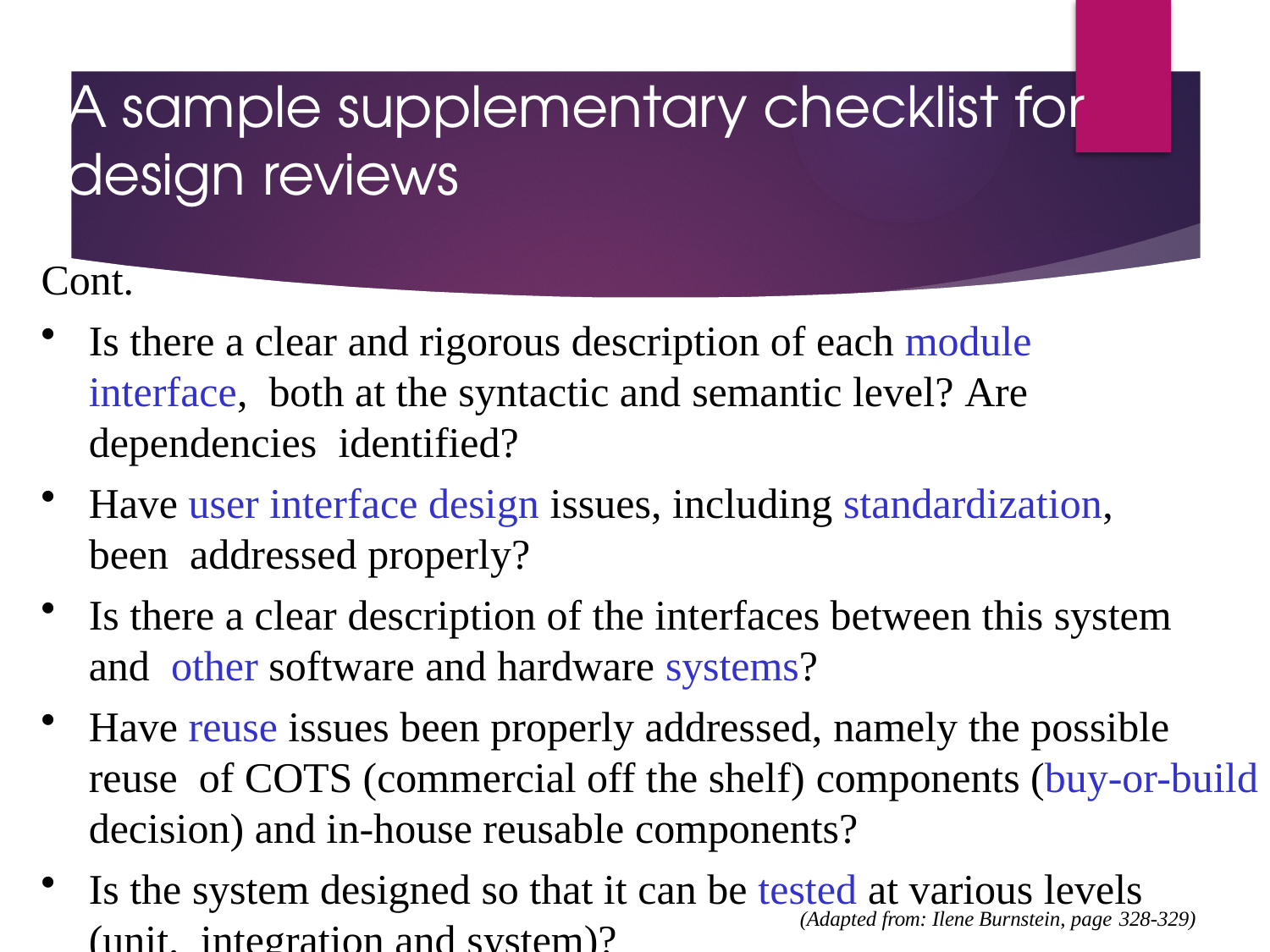

# A sample supplementary checklist for design reviews
Cont.
Is there a clear and rigorous description of each module interface,  both at the syntactic and semantic level? Are dependencies  identified?
Have user interface design issues, including standardization, been  addressed properly?
Is there a clear description of the interfaces between this system and  other software and hardware systems?
Have reuse issues been properly addressed, namely the possible reuse  of COTS (commercial off the shelf) components (buy-or-build  decision) and in-house reusable components?
Is the system designed so that it can be tested at various levels (unit,  integration and system)?
(Adapted from: Ilene Burnstein, page 328-329)